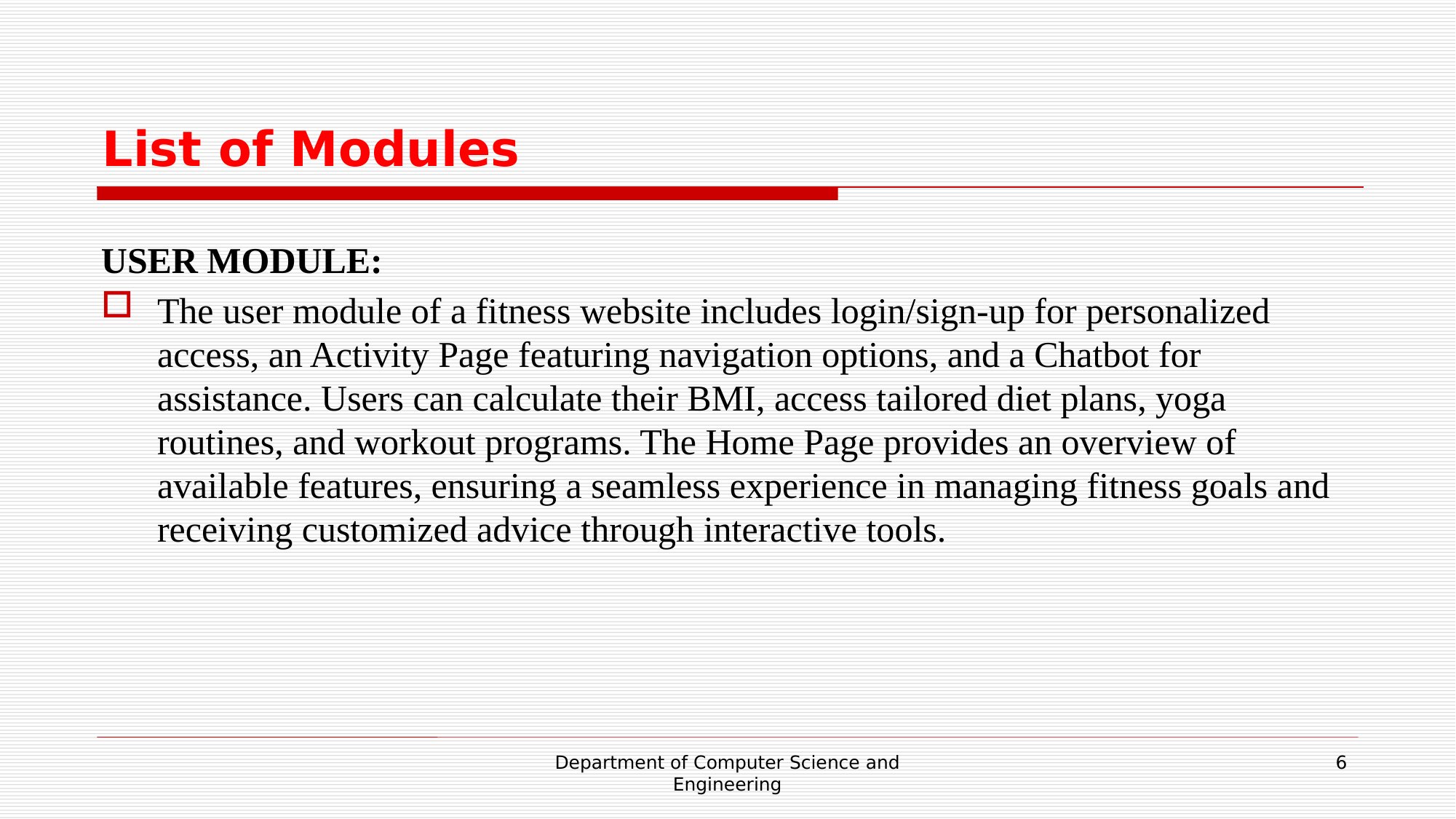

# List of Modules
USER MODULE:
The user module of a fitness website includes login/sign-up for personalized access, an Activity Page featuring navigation options, and a Chatbot for assistance. Users can calculate their BMI, access tailored diet plans, yoga routines, and workout programs. The Home Page provides an overview of available features, ensuring a seamless experience in managing fitness goals and receiving customized advice through interactive tools.

Department of Computer Science and Engineering
6